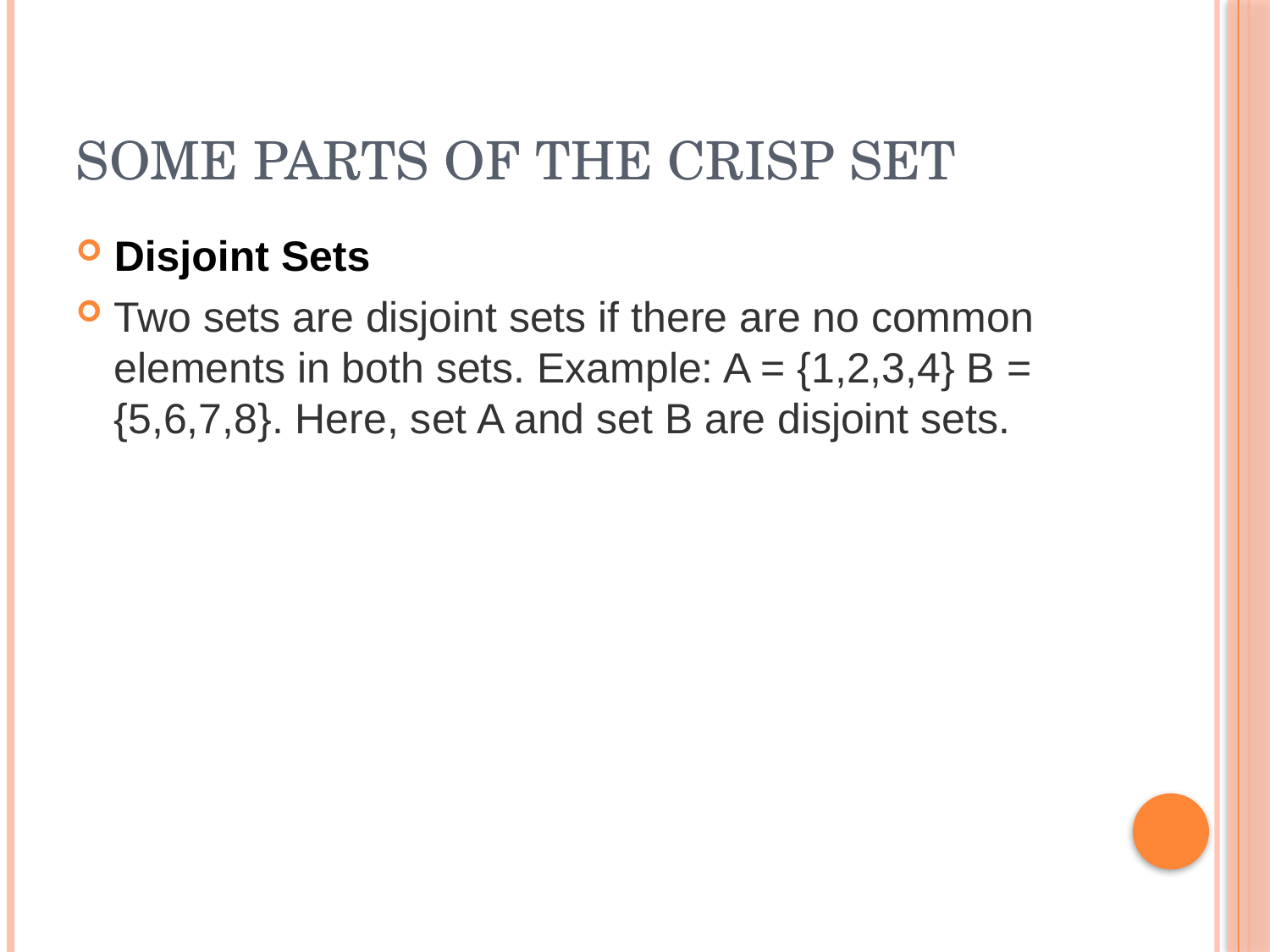

# Some parts of the crisp set
Disjoint Sets
Two sets are disjoint sets if there are no common elements in both sets. Example: A = {1,2,3,4} B = {5,6,7,8}. Here, set A and set B are disjoint sets.